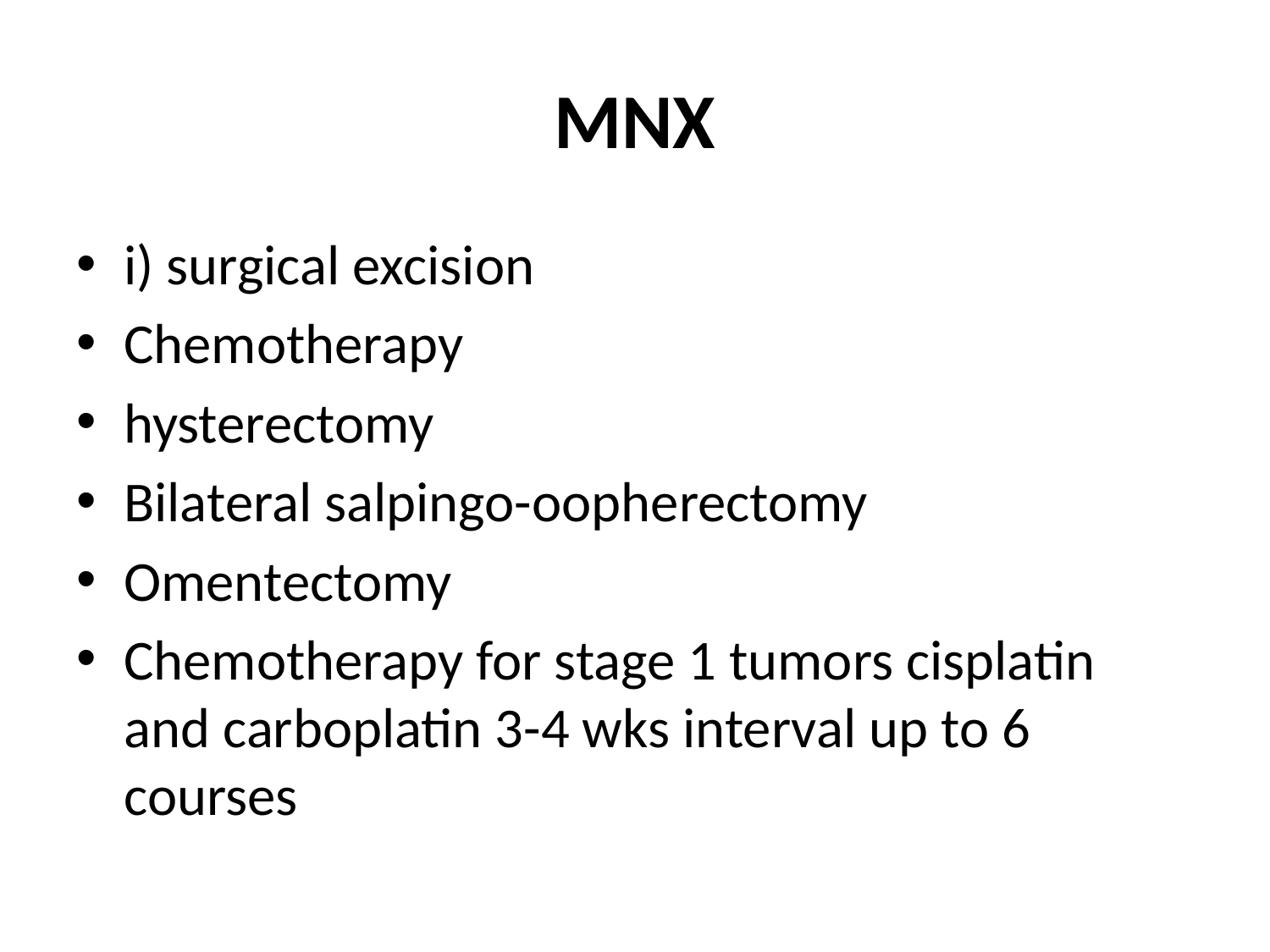

# MNX
i) surgical excision
Chemotherapy
hysterectomy
Bilateral salpingo-oopherectomy
Omentectomy
Chemotherapy for stage 1 tumors cisplatin and carboplatin 3-4 wks interval up to 6 courses